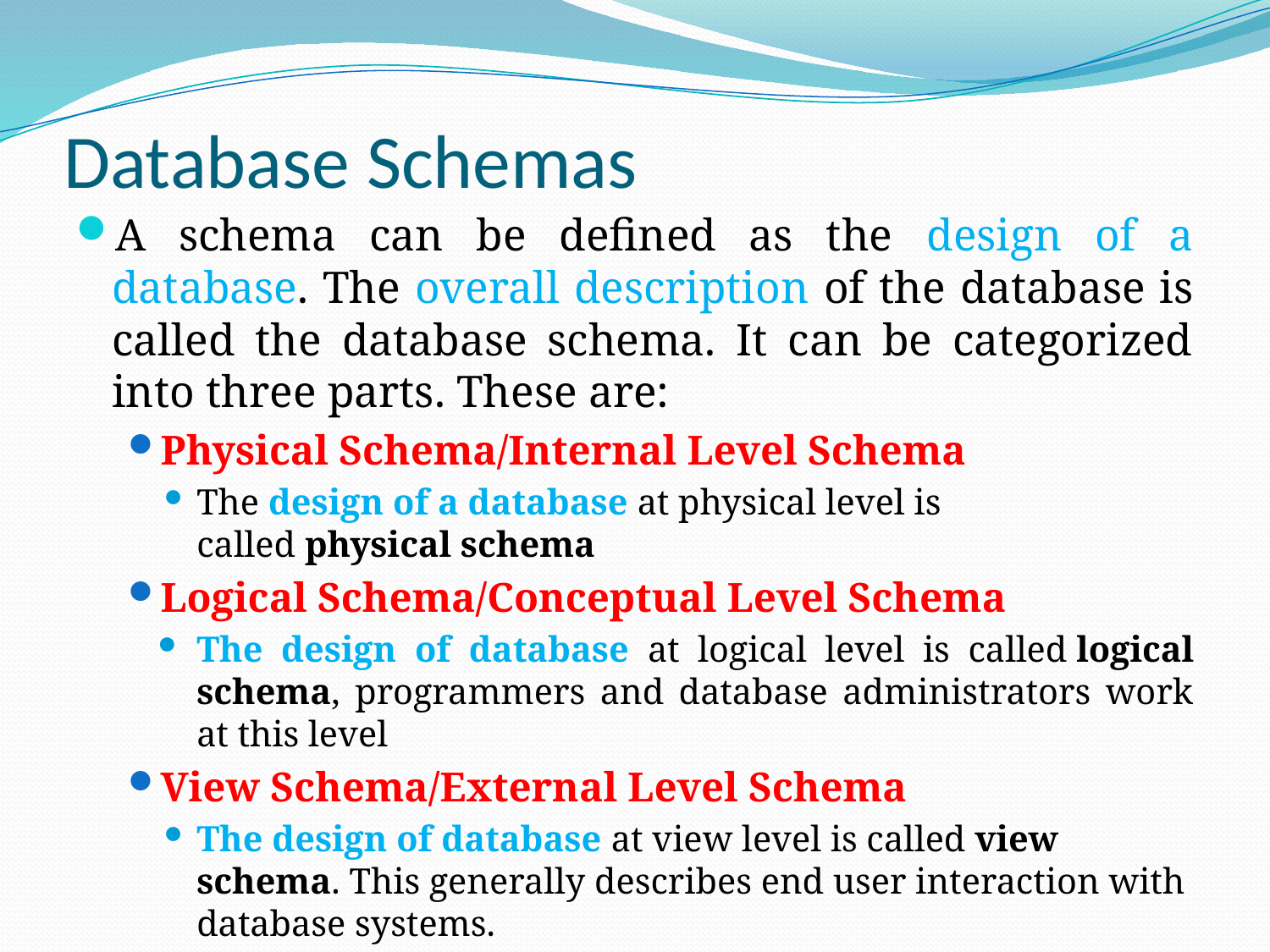

# Database Schemas
A schema can be defined as the design of a database. The overall description of the database is called the database schema. It can be categorized into three parts. These are:
Physical Schema/Internal Level Schema
The design of a database at physical level is called physical schema
Logical Schema/Conceptual Level Schema
The design of database at logical level is called logical schema, programmers and database administrators work at this level
View Schema/External Level Schema
The design of database at view level is called view schema. This generally describes end user interaction with database systems.